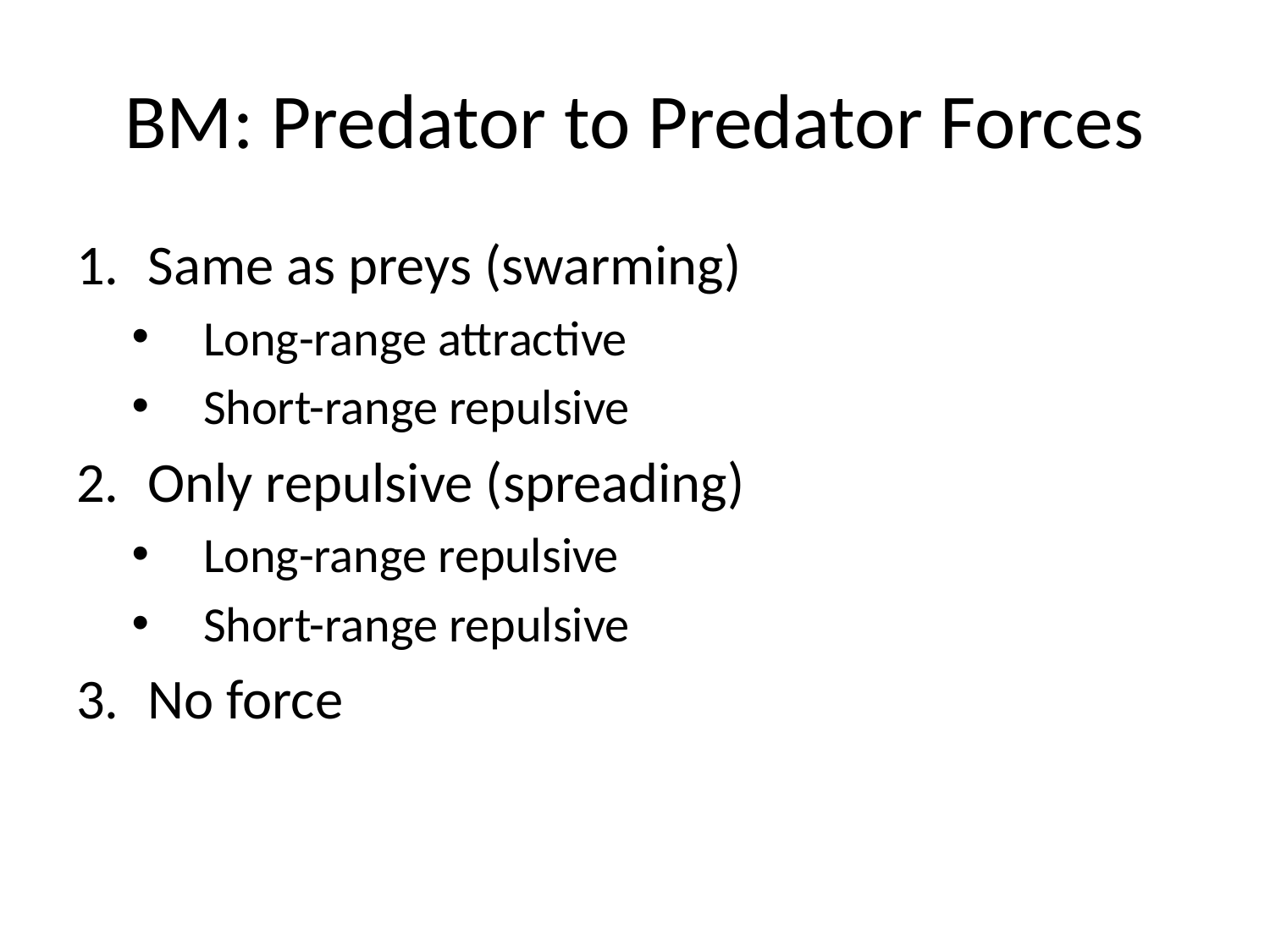

# BM: Predator to Predator Forces
Same as preys (swarming)
Long-range attractive
Short-range repulsive
Only repulsive (spreading)
Long-range repulsive
Short-range repulsive
No force